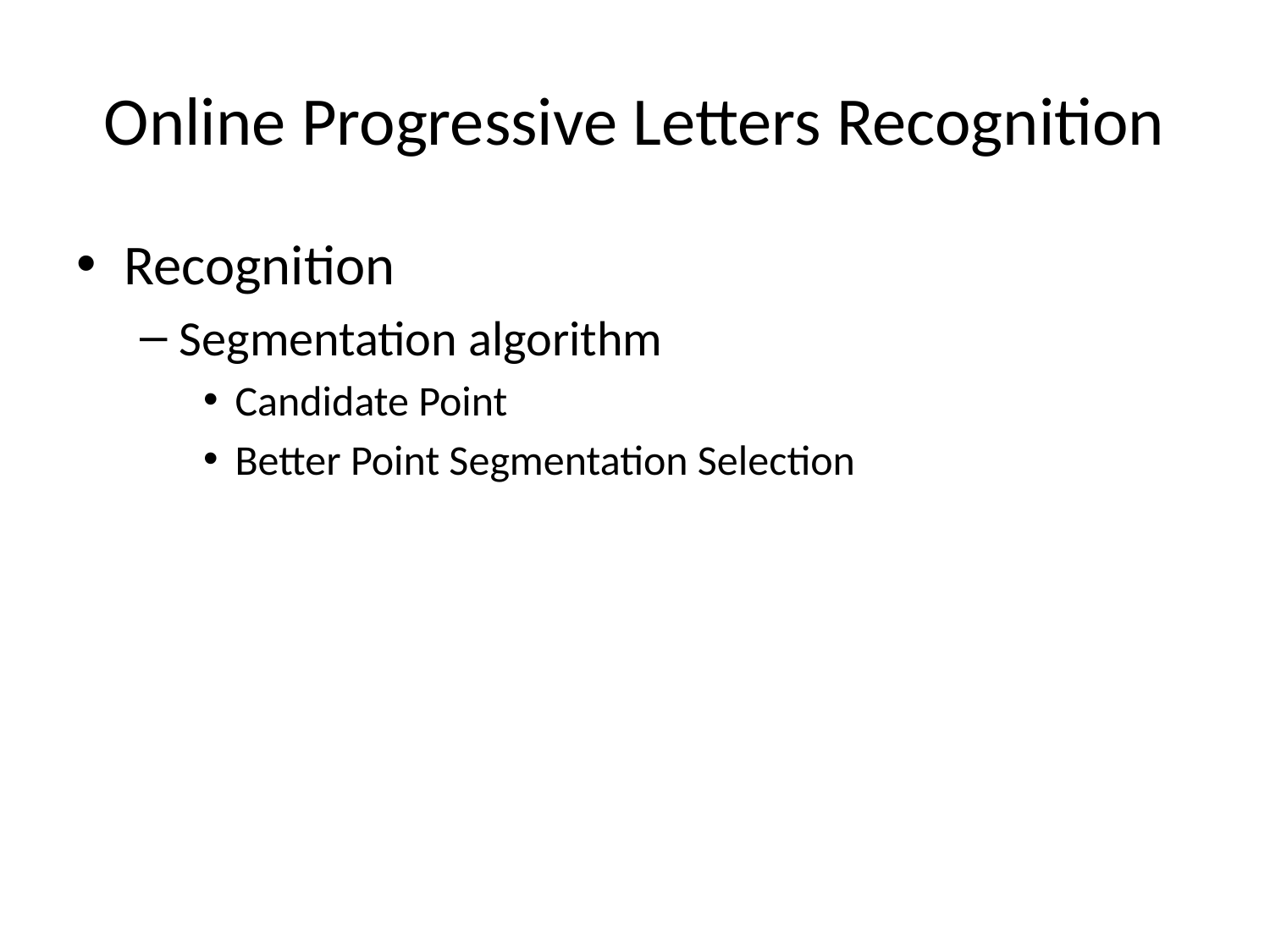

# Online Progressive Letters Recognition
Recognition
Segmentation algorithm
Candidate Point
Better Point Segmentation Selection